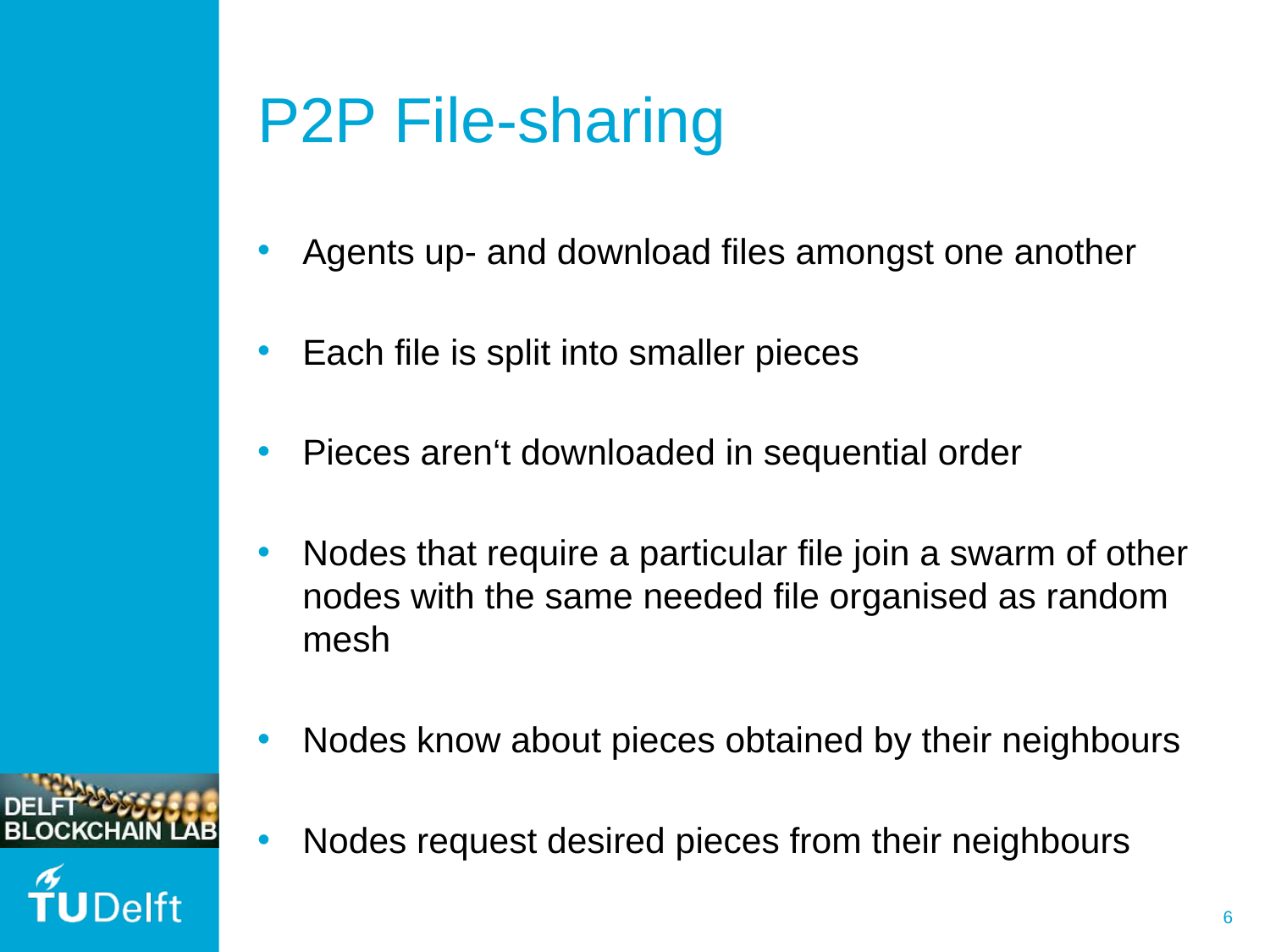

# P2P File-sharing
Agents up- and download files amongst one another

Each file is split into smaller pieces

Pieces aren‘t downloaded in sequential order

Nodes that require a particular file join a swarm of other nodes with the same needed file organised as random mesh

Nodes know about pieces obtained by their neighbours

Nodes request desired pieces from their neighbours